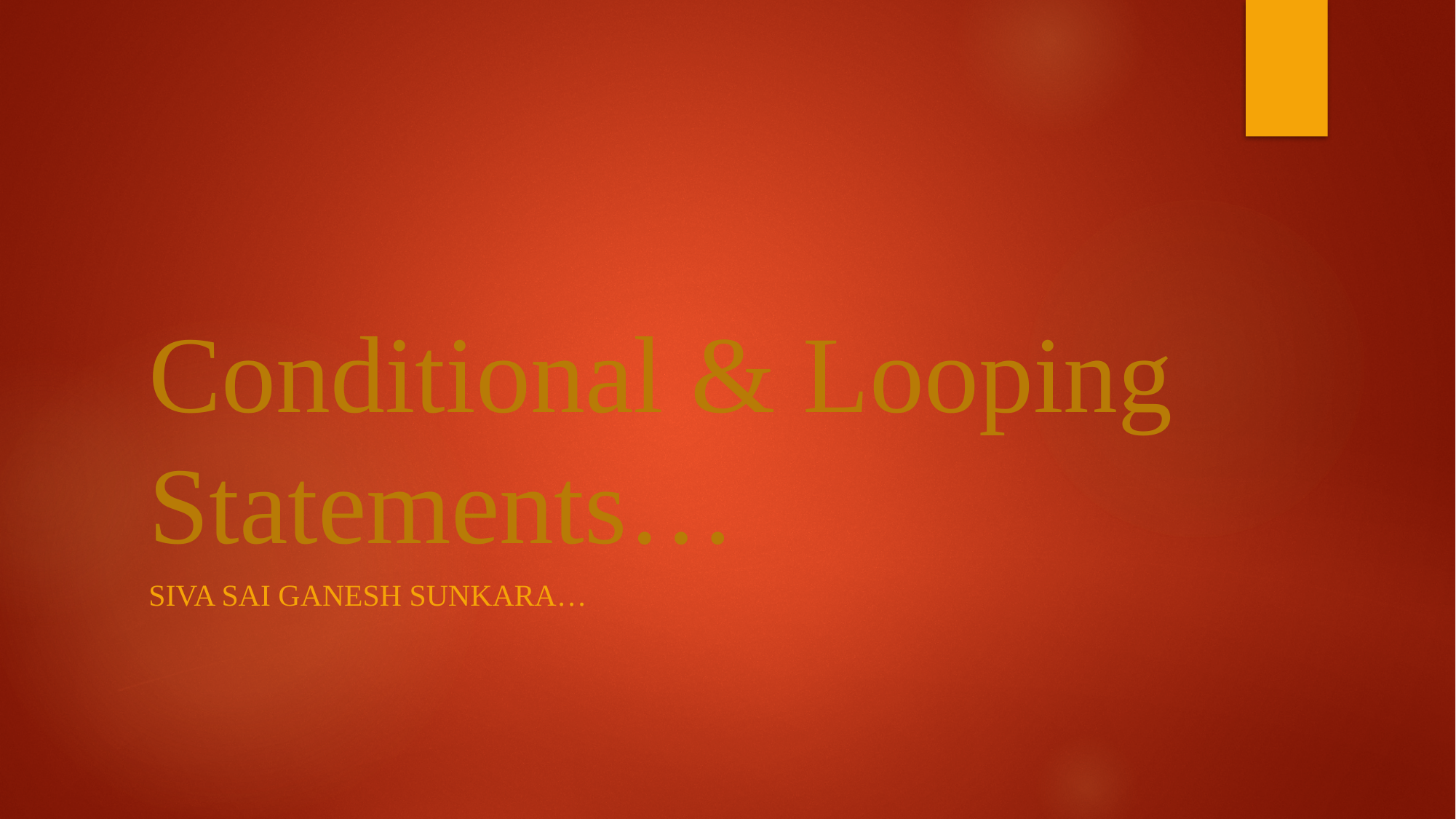

# Conditional & Looping Statements…
Siva Sai Ganesh Sunkara…